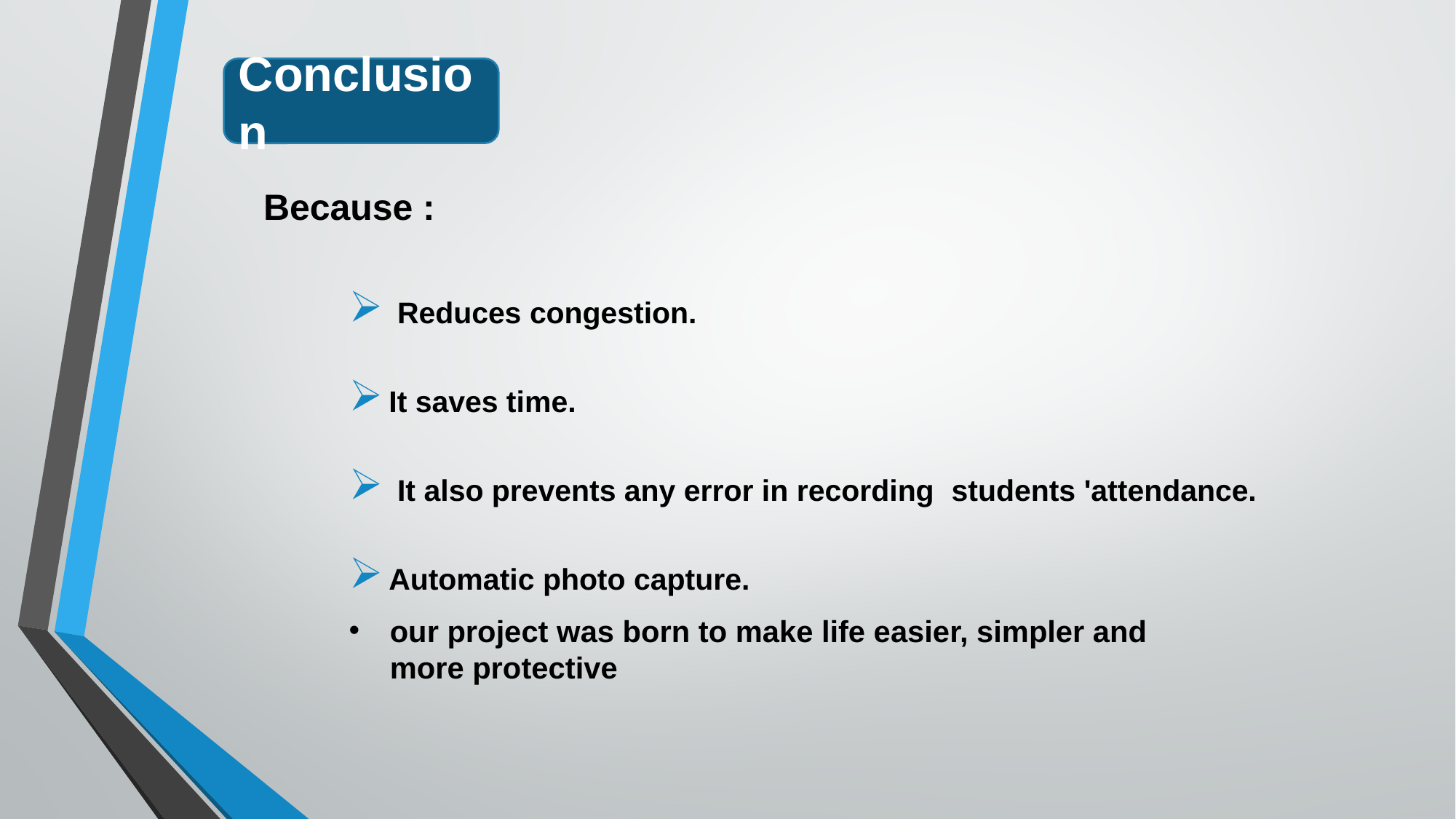

Conclusion
Because :

 Reduces congestion.

It saves time.

 It also prevents any error in recording  students 'attendance.

Automatic photo capture.

our project was born to make life easier, simpler and more protective